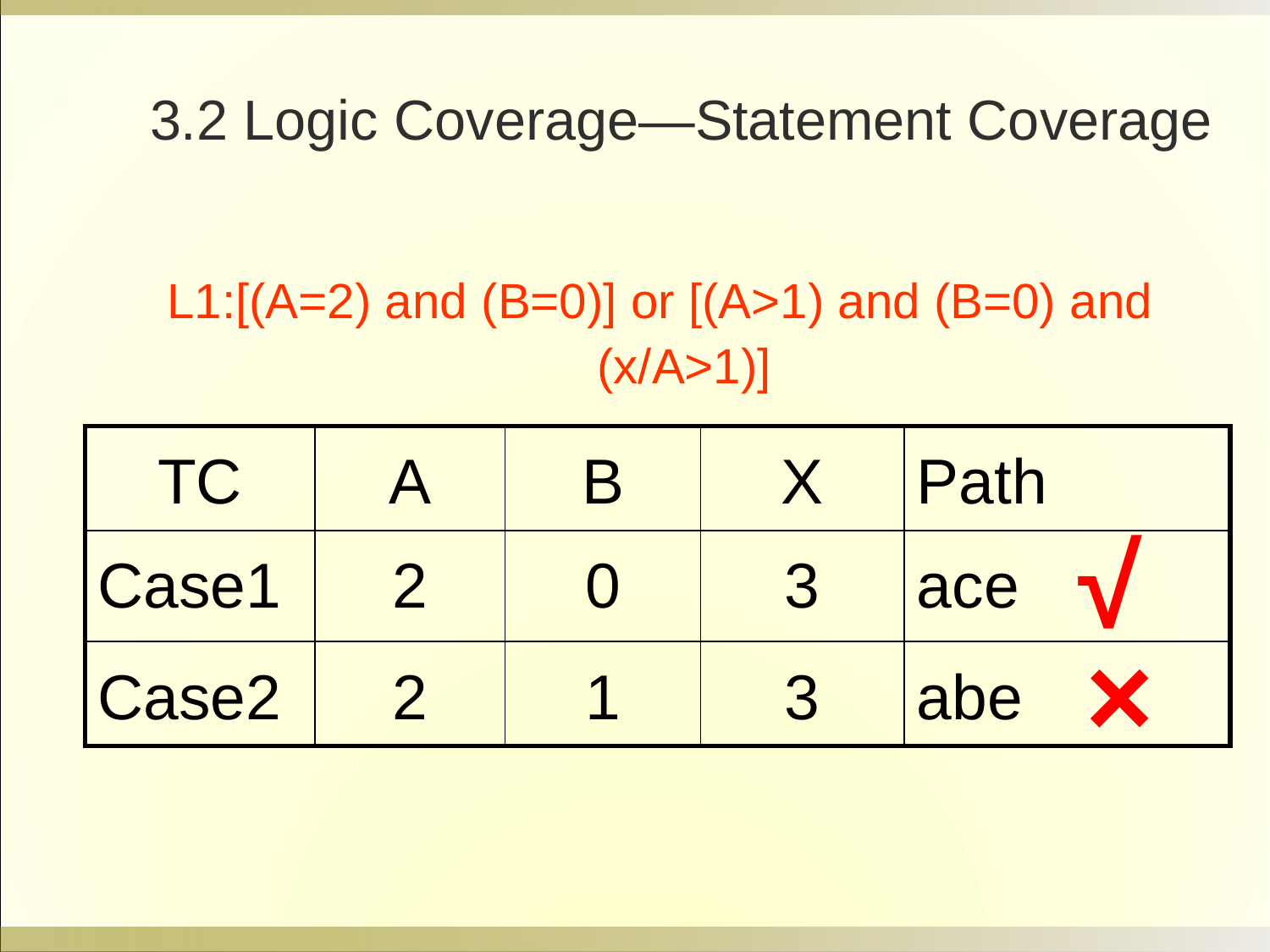

3.2 Logic Coverage—Statement Coverage
L1:[(A=2) and (B=0)] or [(A>1) and (B=0) and (x/A>1)]
| TC | A | B | X | Path |
| --- | --- | --- | --- | --- |
| Case1 | 2 | 0 | 3 | ace |
| Case2 | 2 | 1 | 3 | abe |
√
×